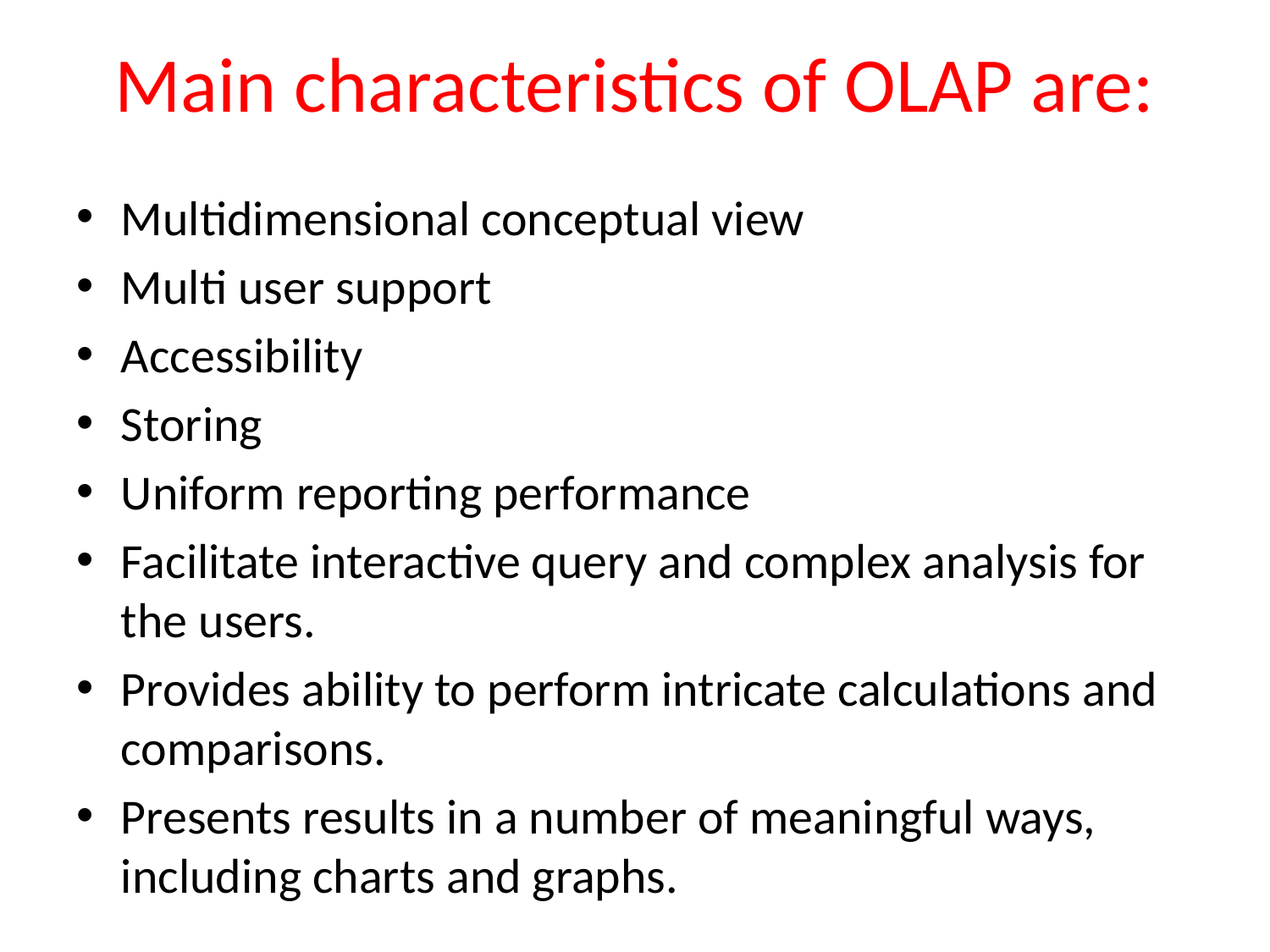

# Main characteristics of OLAP are:
Multidimensional conceptual view
Multi user support
Accessibility
Storing
Uniform reporting performance
Facilitate interactive query and complex analysis for the users.
Provides ability to perform intricate calculations and comparisons.
Presents results in a number of meaningful ways, including charts and graphs.